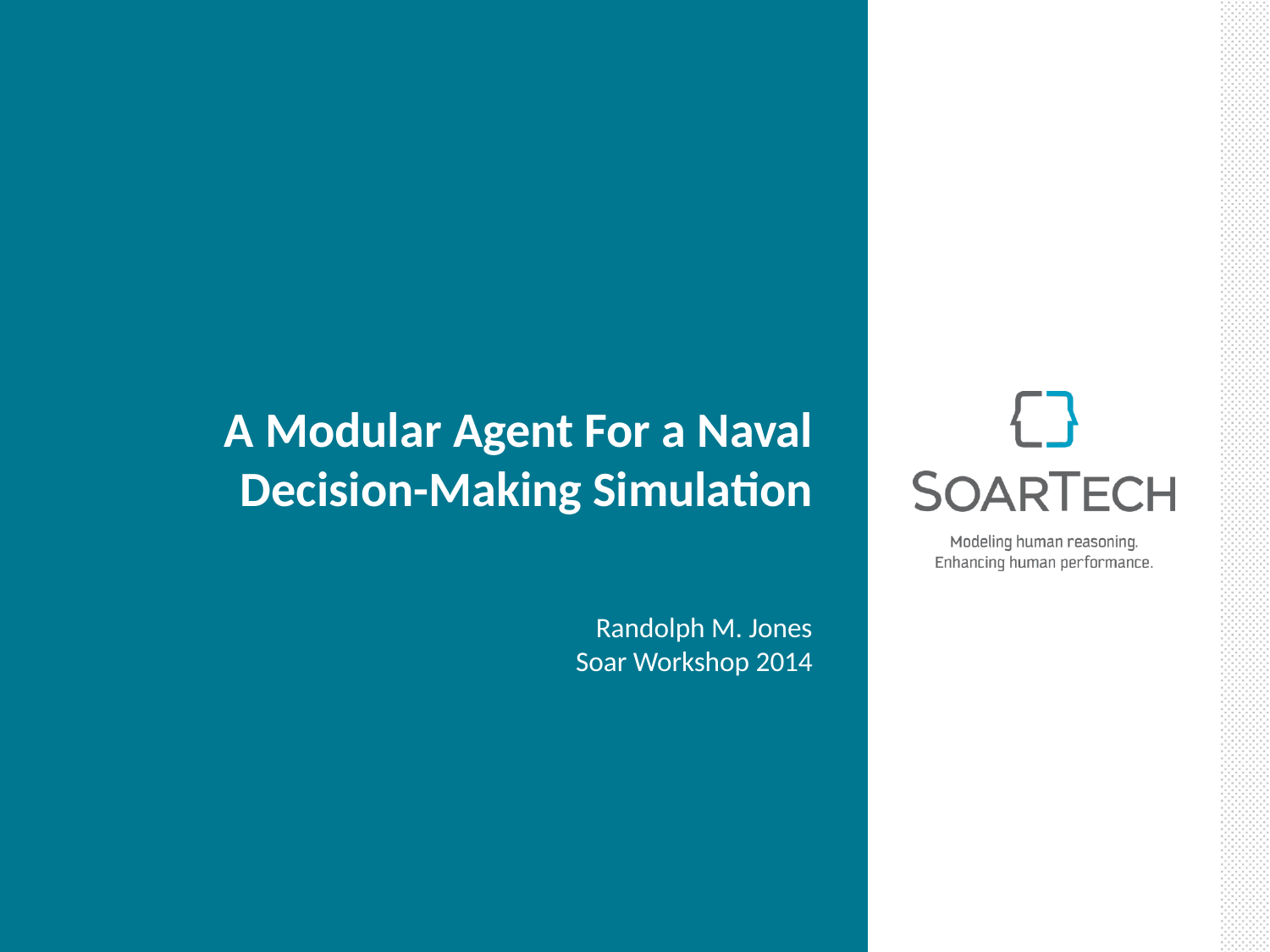

# A Modular Agent For a Naval Decision-Making Simulation
Randolph M. Jones
Soar Workshop 2014